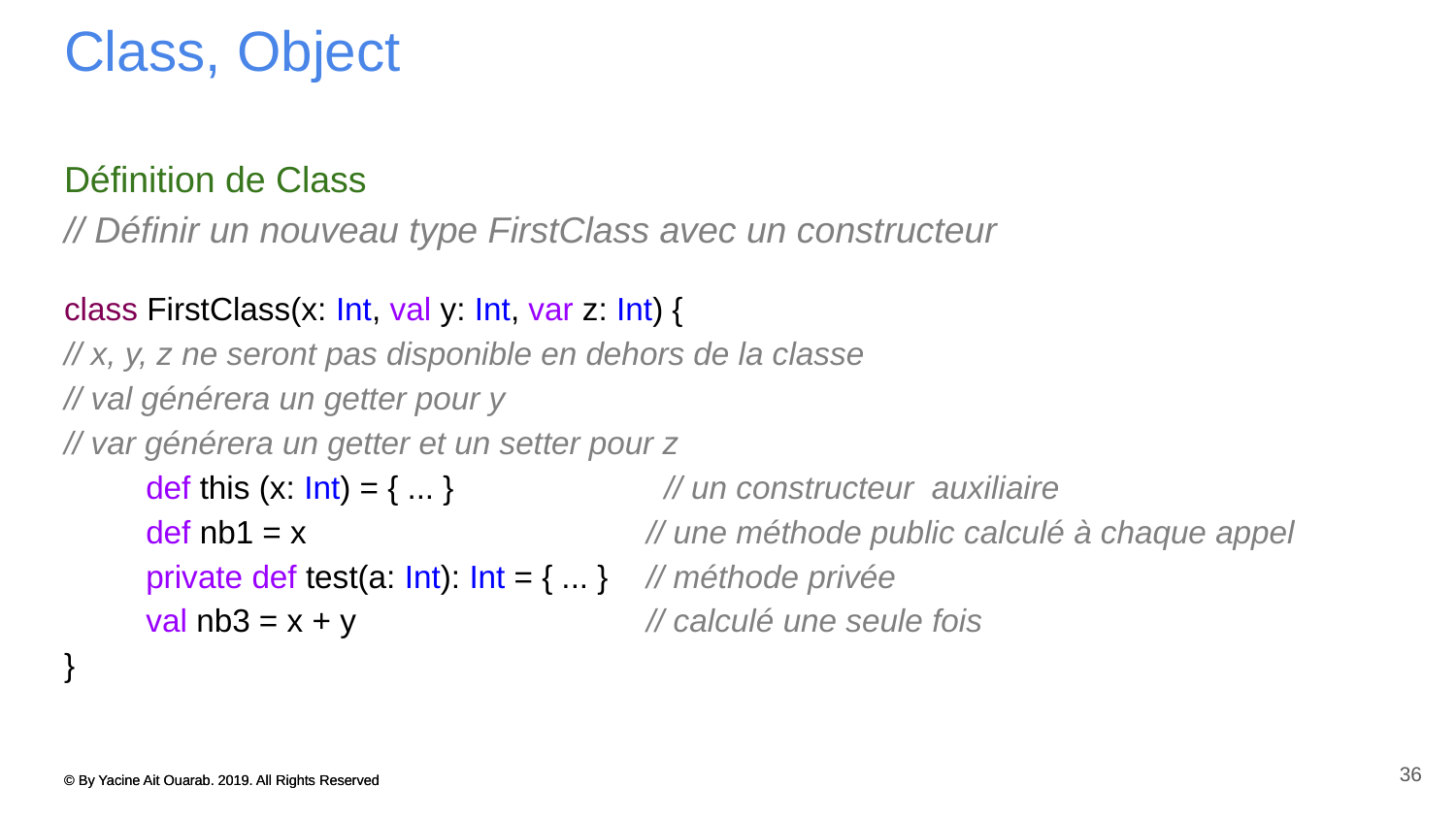

# Class, Object

Définition de Class
// Définir un nouveau type FirstClass avec un constructeur
class FirstClass(x: Int, val y: Int, var z: Int) {
// x, y, z ne seront pas disponible en dehors de la classe
// val générera un getter pour y
// var générera un getter et un setter pour z
 def this (x: Int) = { ... }           	  // un constructeur  auxiliaire
 def nb1 = x                             	// une méthode public calculé à chaque appel
 private def test(a: Int): Int = { ... } 	// méthode privée
 val nb3 = x + y                         	// calculé une seule fois
}
36